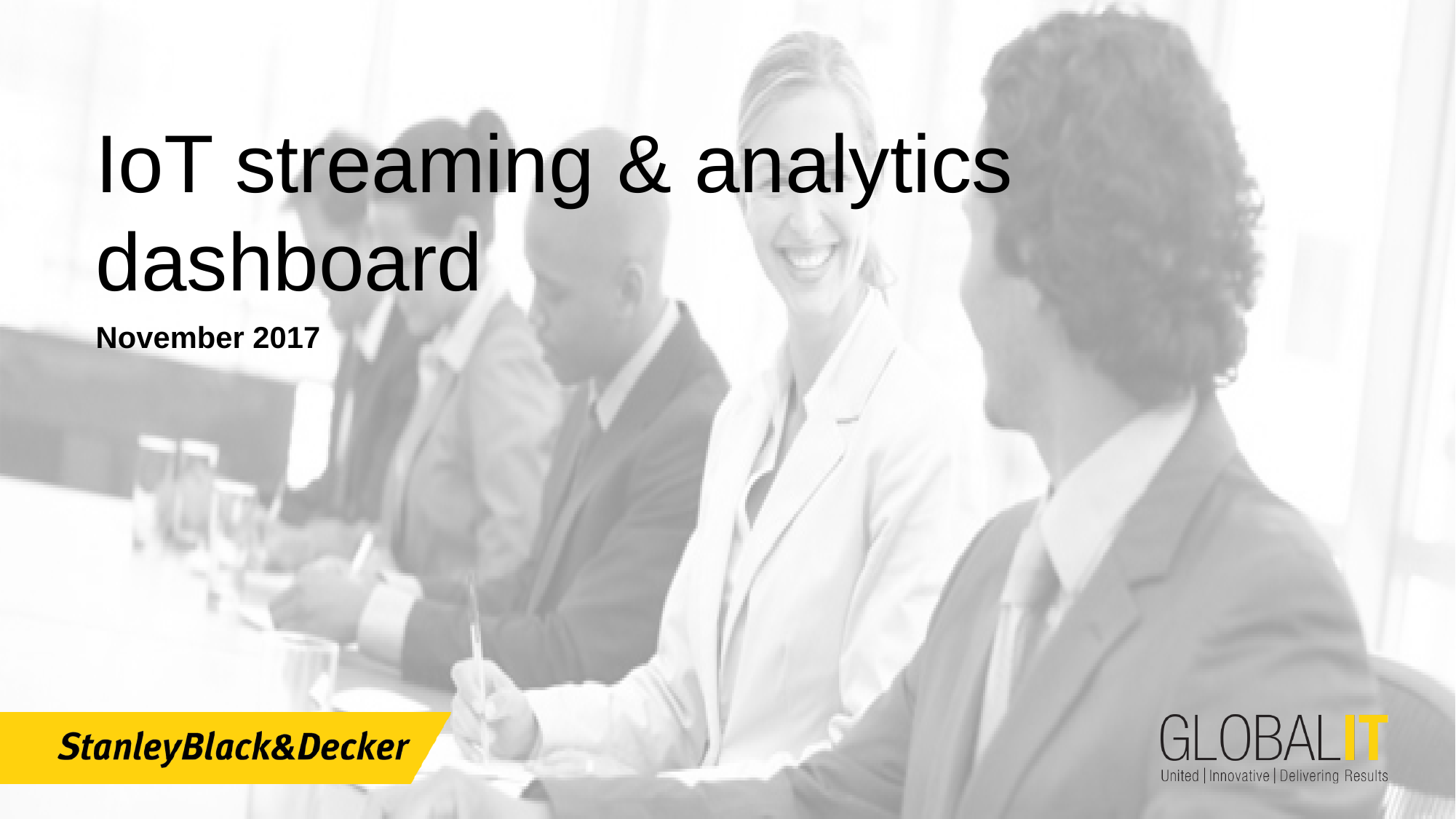

# IoT streaming & analytics dashboard
November 2017